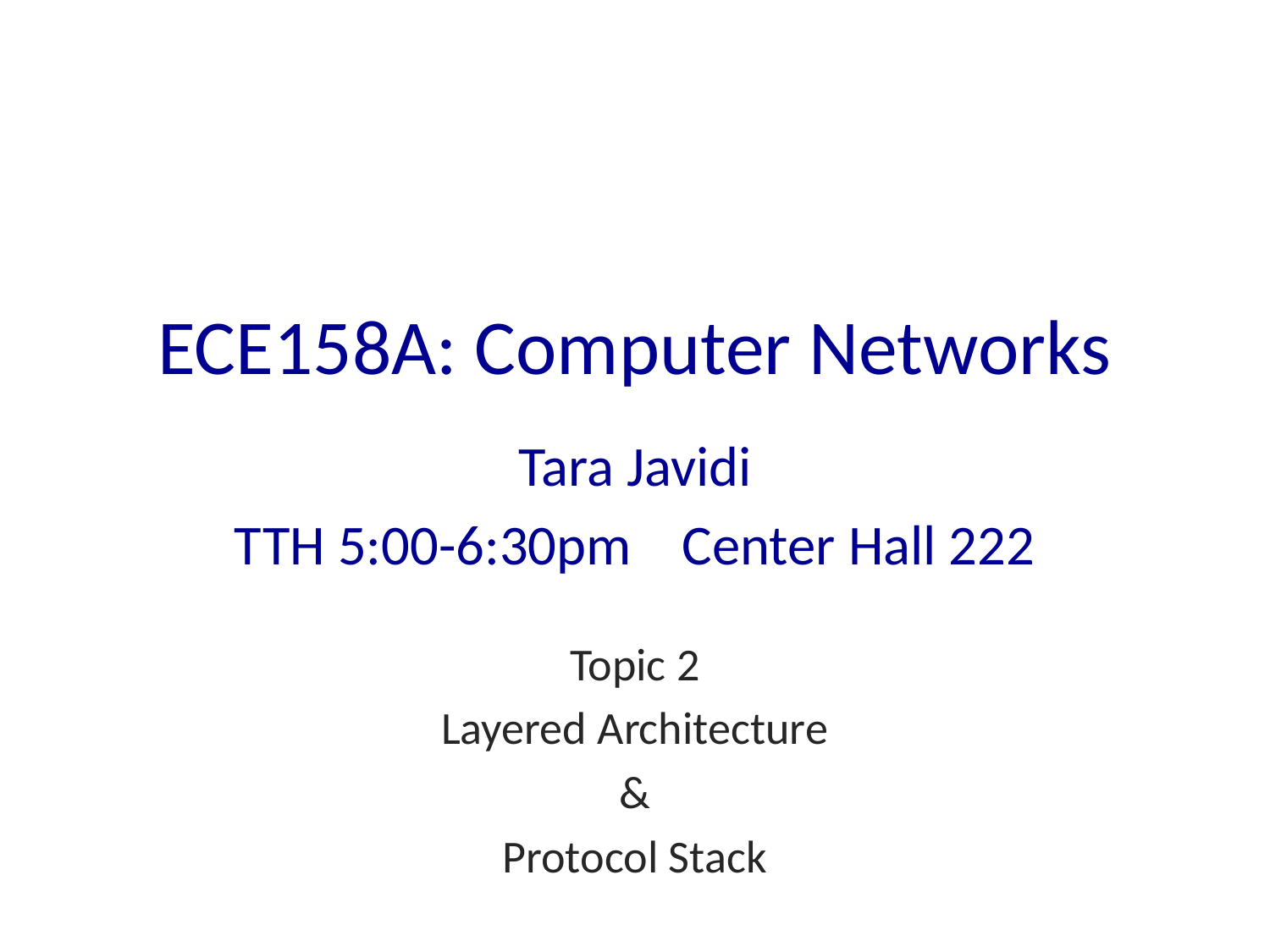

# ECE158A: Computer Networks
Tara Javidi
TTH 5:00-6:30pm    Center Hall 222

Topic 2
Layered Architecture
&
Protocol Stack